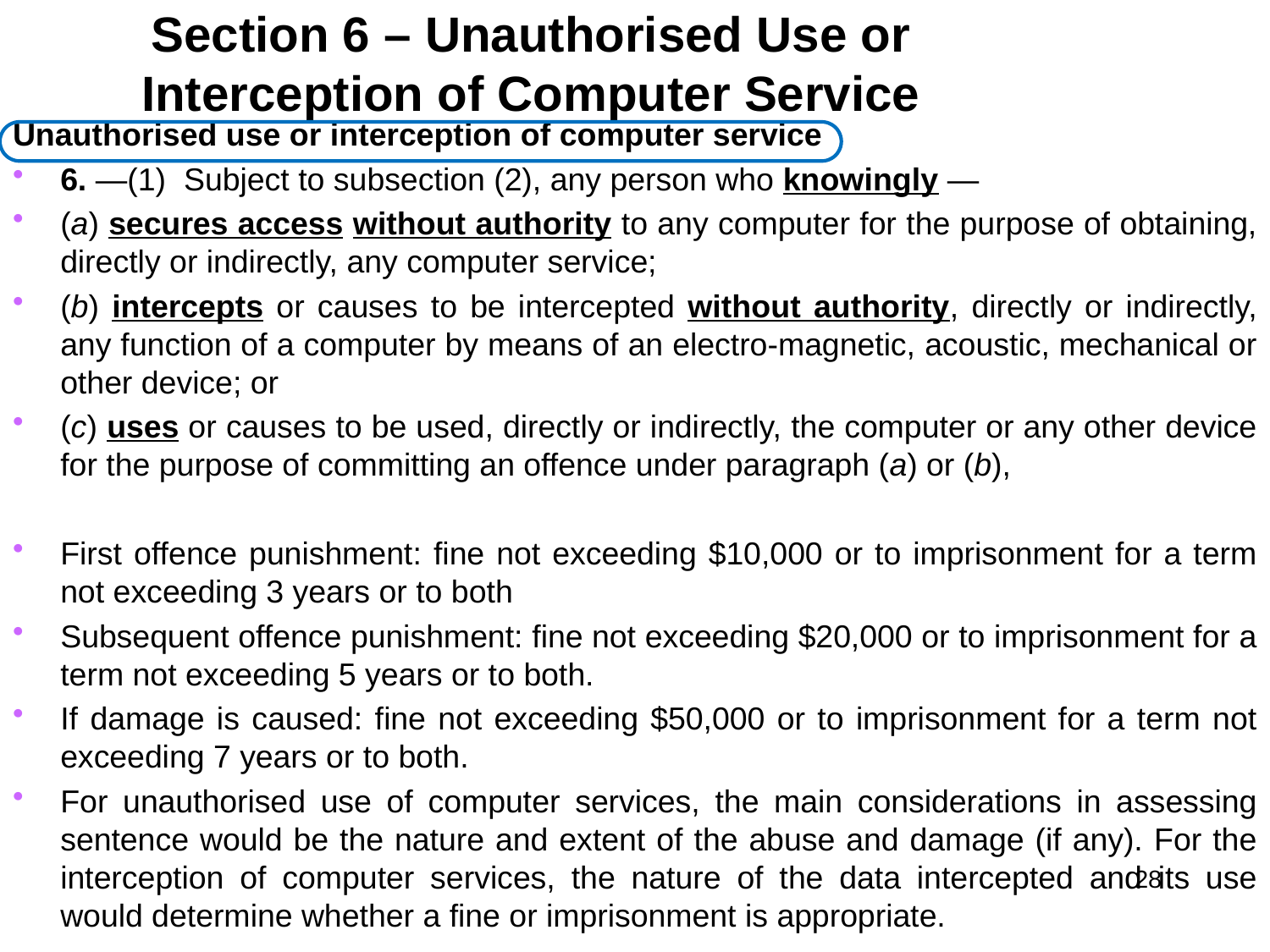

# Section 6 – Unauthorised Use or Interception of Computer Service
Unauthorised use or interception of computer service
6. —(1)  Subject to subsection (2), any person who knowingly —
(a) secures access without authority to any computer for the purpose of obtaining, directly or indirectly, any computer service;
(b) intercepts or causes to be intercepted without authority, directly or indirectly, any function of a computer by means of an electro-magnetic, acoustic, mechanical or other device; or
(c) uses or causes to be used, directly or indirectly, the computer or any other device for the purpose of committing an offence under paragraph (a) or (b),

First offence punishment: fine not exceeding $10,000 or to imprisonment for a term not exceeding 3 years or to both
Subsequent offence punishment: fine not exceeding $20,000 or to imprisonment for a term not exceeding 5 years or to both.
If damage is caused: fine not exceeding $50,000 or to imprisonment for a term not exceeding 7 years or to both.
For unauthorised use of computer services, the main considerations in assessing sentence would be the nature and extent of the abuse and damage (if any). For the interception of computer services, the nature of the data intercepted and its use would determine whether a fine or imprisonment is appropriate.

28